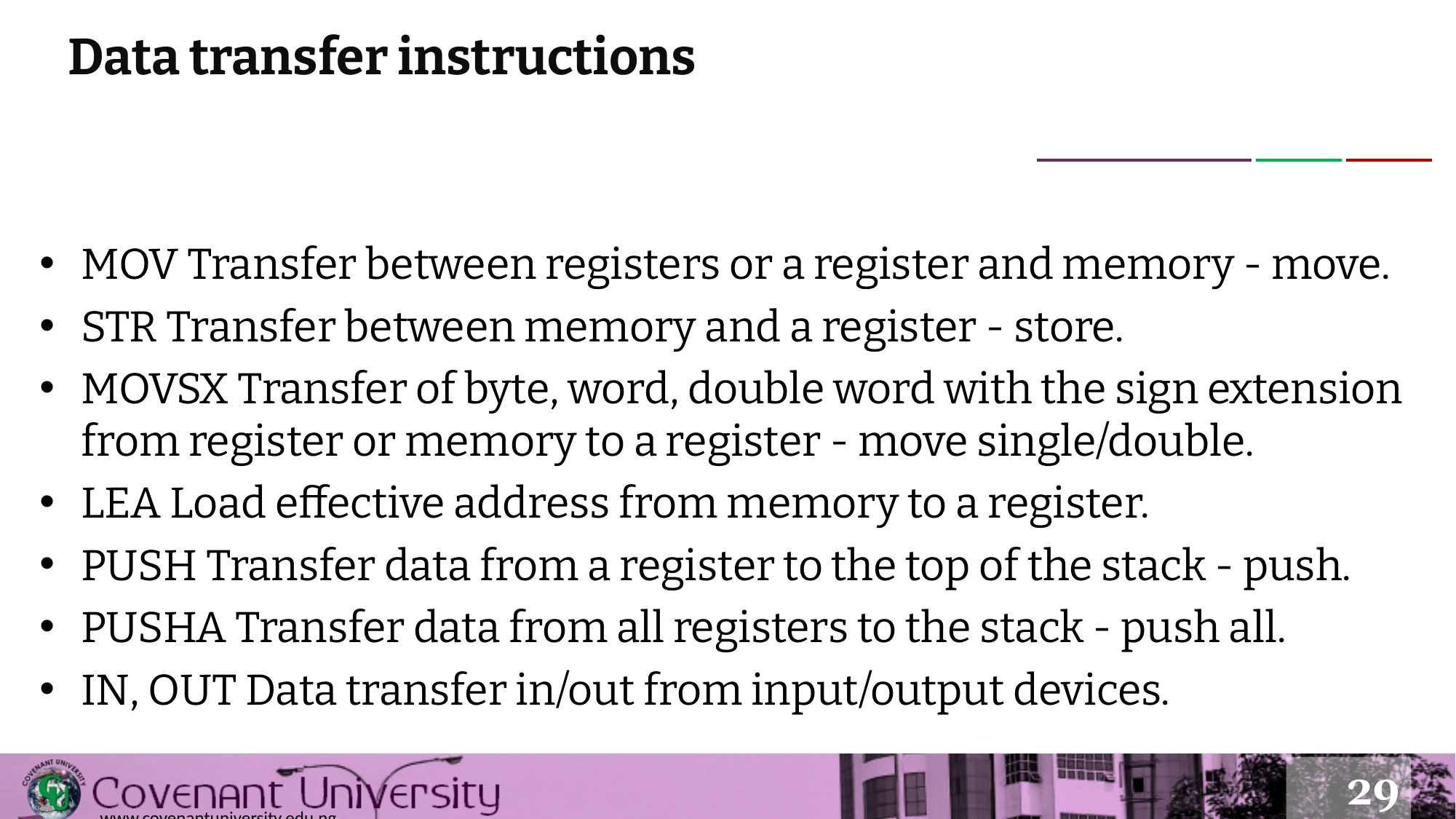

# Data transfer instructions

MOV Transfer between registers or a register and memory - move.
STR Transfer between memory and a register - store.
MOVSX Transfer of byte, word, double word with the sign extension from register or memory to a register - move single/double.
LEA Load effective address from memory to a register.
PUSH Transfer data from a register to the top of the stack - push.
PUSHA Transfer data from all registers to the stack - push all.
IN, OUT Data transfer in/out from input/output devices.